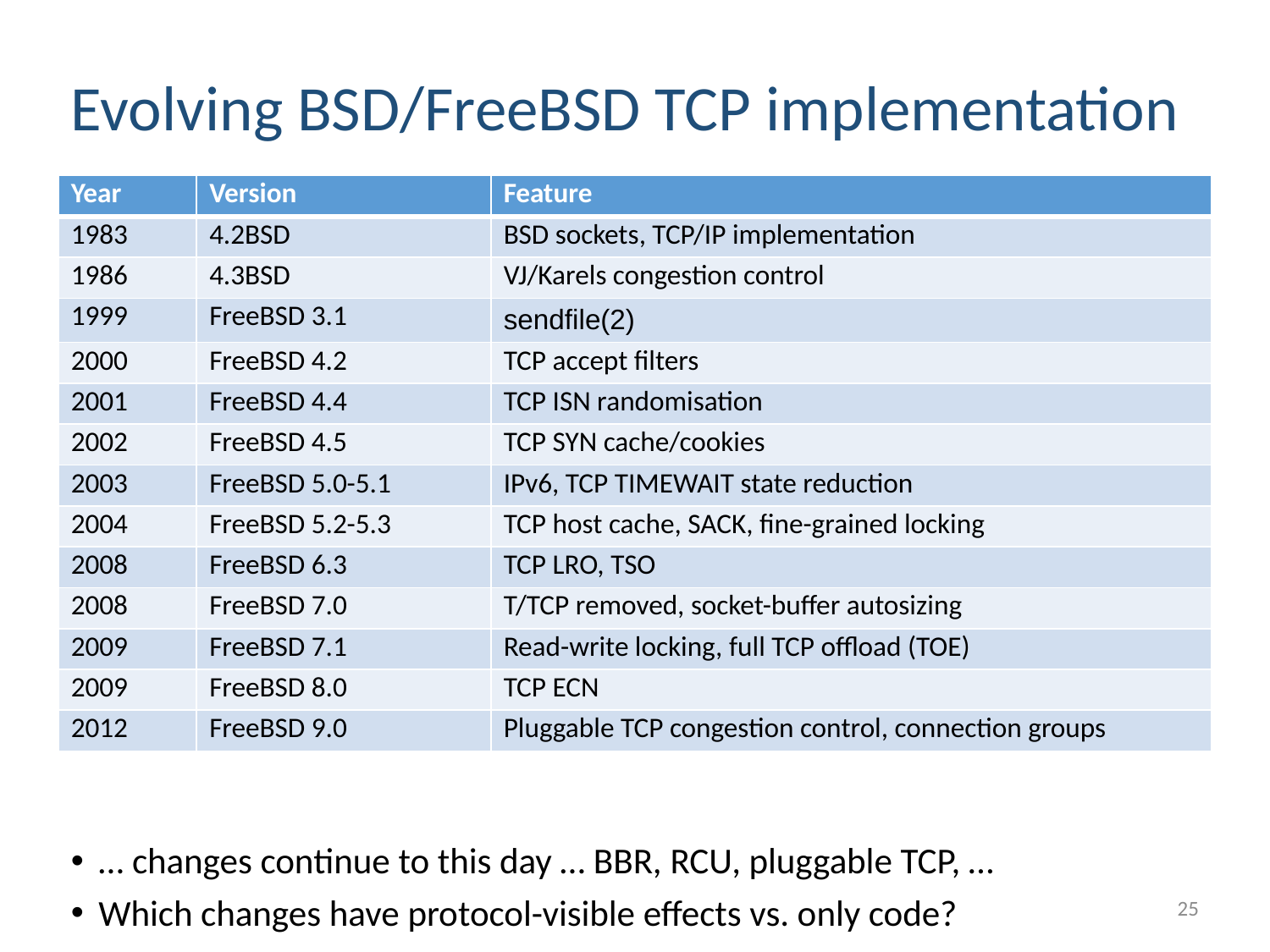

# Evolving BSD/FreeBSD TCP implementation
| Year | Version | Feature |
| --- | --- | --- |
| 1983 | 4.2BSD | BSD sockets, TCP/IP implementation |
| 1986 | 4.3BSD | VJ/Karels congestion control |
| 1999 | FreeBSD 3.1 | sendfile(2) |
| 2000 | FreeBSD 4.2 | TCP accept filters |
| 2001 | FreeBSD 4.4 | TCP ISN randomisation |
| 2002 | FreeBSD 4.5 | TCP SYN cache/cookies |
| 2003 | FreeBSD 5.0-5.1 | IPv6, TCP TIMEWAIT state reduction |
| 2004 | FreeBSD 5.2-5.3 | TCP host cache, SACK, fine-grained locking |
| 2008 | FreeBSD 6.3 | TCP LRO, TSO |
| 2008 | FreeBSD 7.0 | T/TCP removed, socket-buffer autosizing |
| 2009 | FreeBSD 7.1 | Read-write locking, full TCP offload (TOE) |
| 2009 | FreeBSD 8.0 | TCP ECN |
| 2012 | FreeBSD 9.0 | Pluggable TCP congestion control, connection groups |
… changes continue to this day … BBR, RCU, pluggable TCP, …
Which changes have protocol-visible effects vs. only code?
25